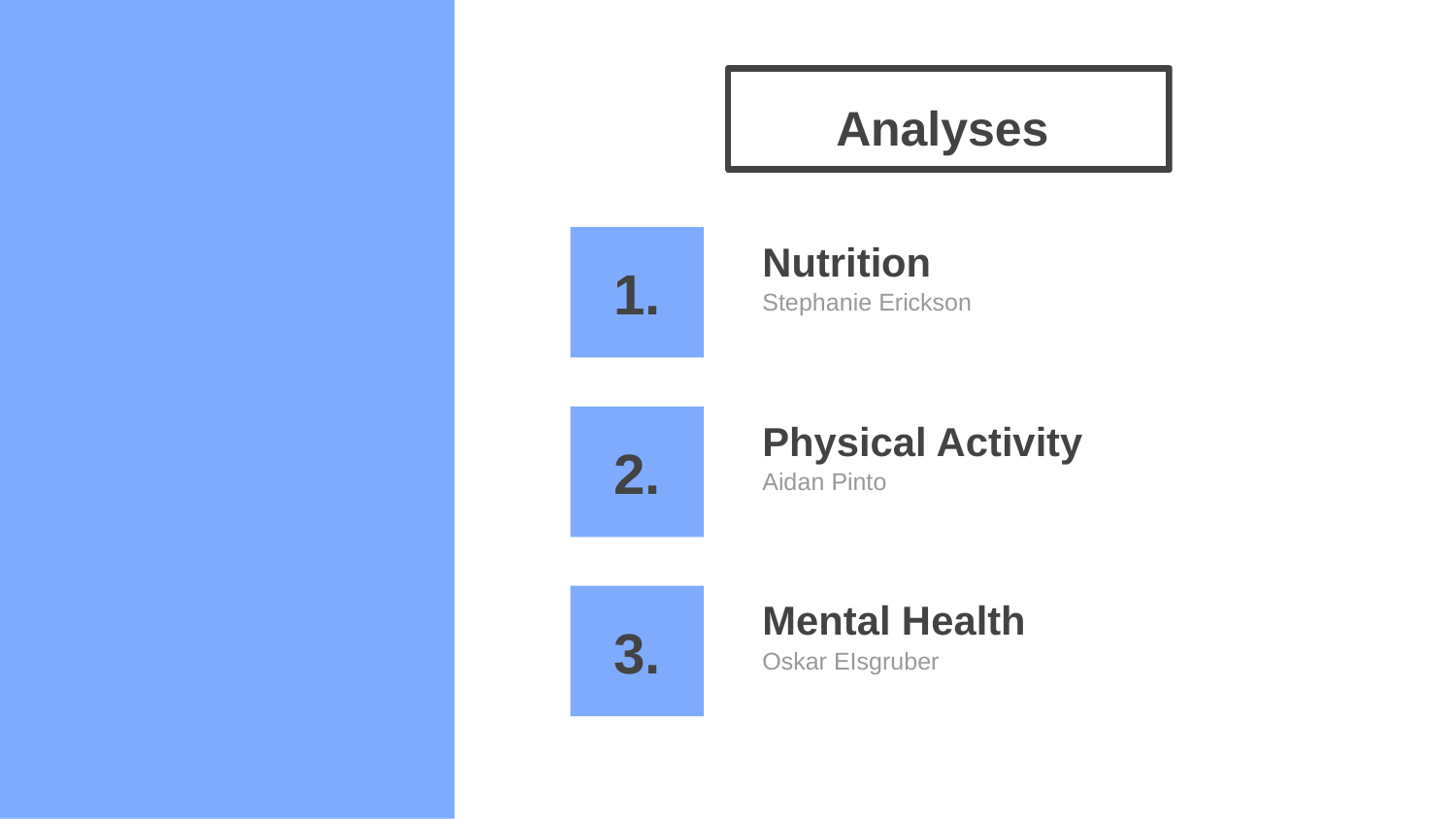

# Analyses
Nutrition
1.
Stephanie Erickson
Physical Activity
2.
Aidan Pinto
Mental Health
3.
Oskar EIsgruber